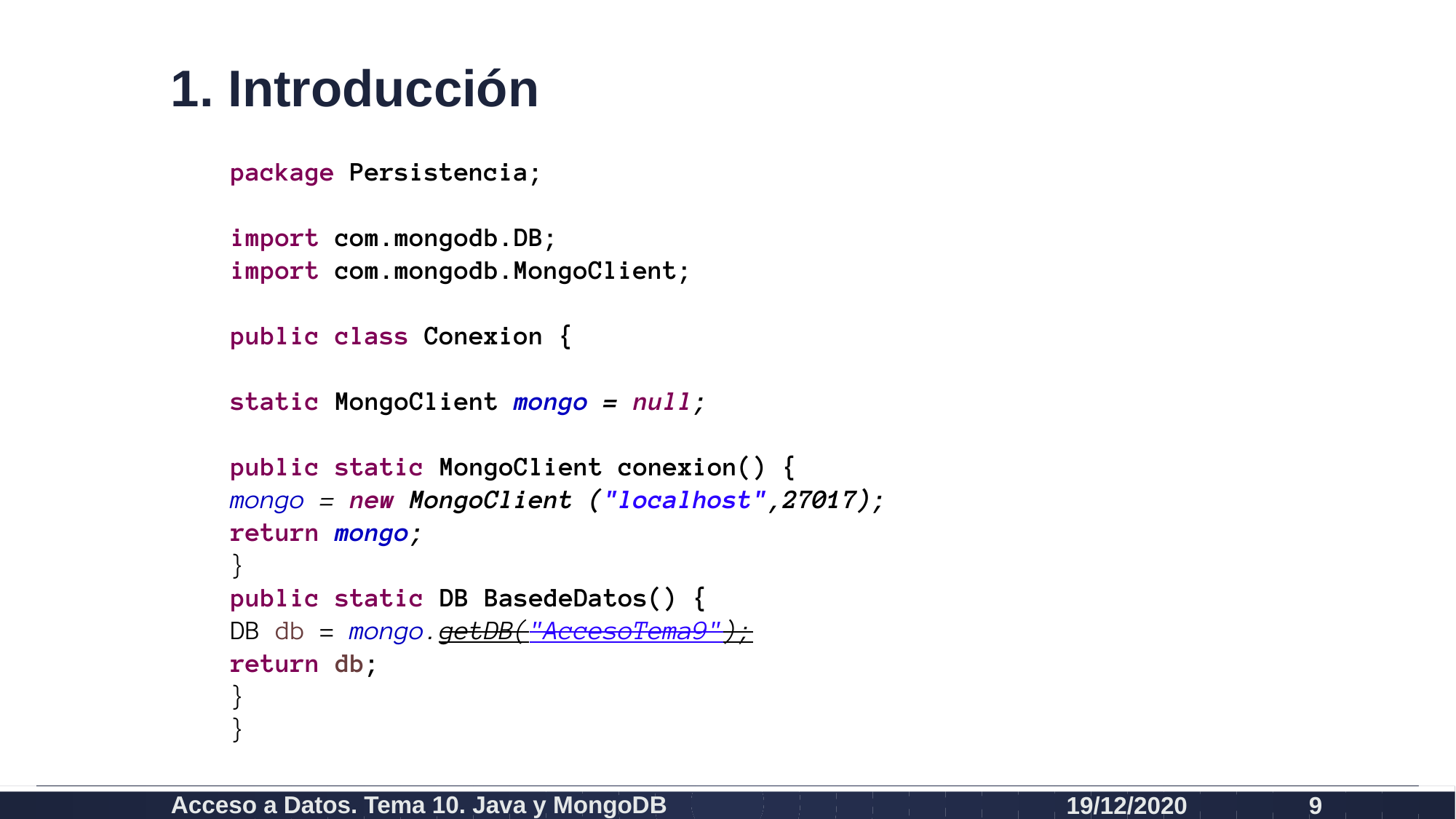

# 1. Introducción
package Persistencia;

import com.mongodb.DB;
import com.mongodb.MongoClient;

public class Conexion {

static MongoClient mongo = null;

public static MongoClient conexion() {
mongo = new MongoClient ("localhost",27017);
return mongo;
}
public static DB BasedeDatos() {
DB db = mongo.getDB("AccesoTema9");
return db;
}
}
Acceso a Datos. Tema 10. Java y MongoDB
19/12/2020
9